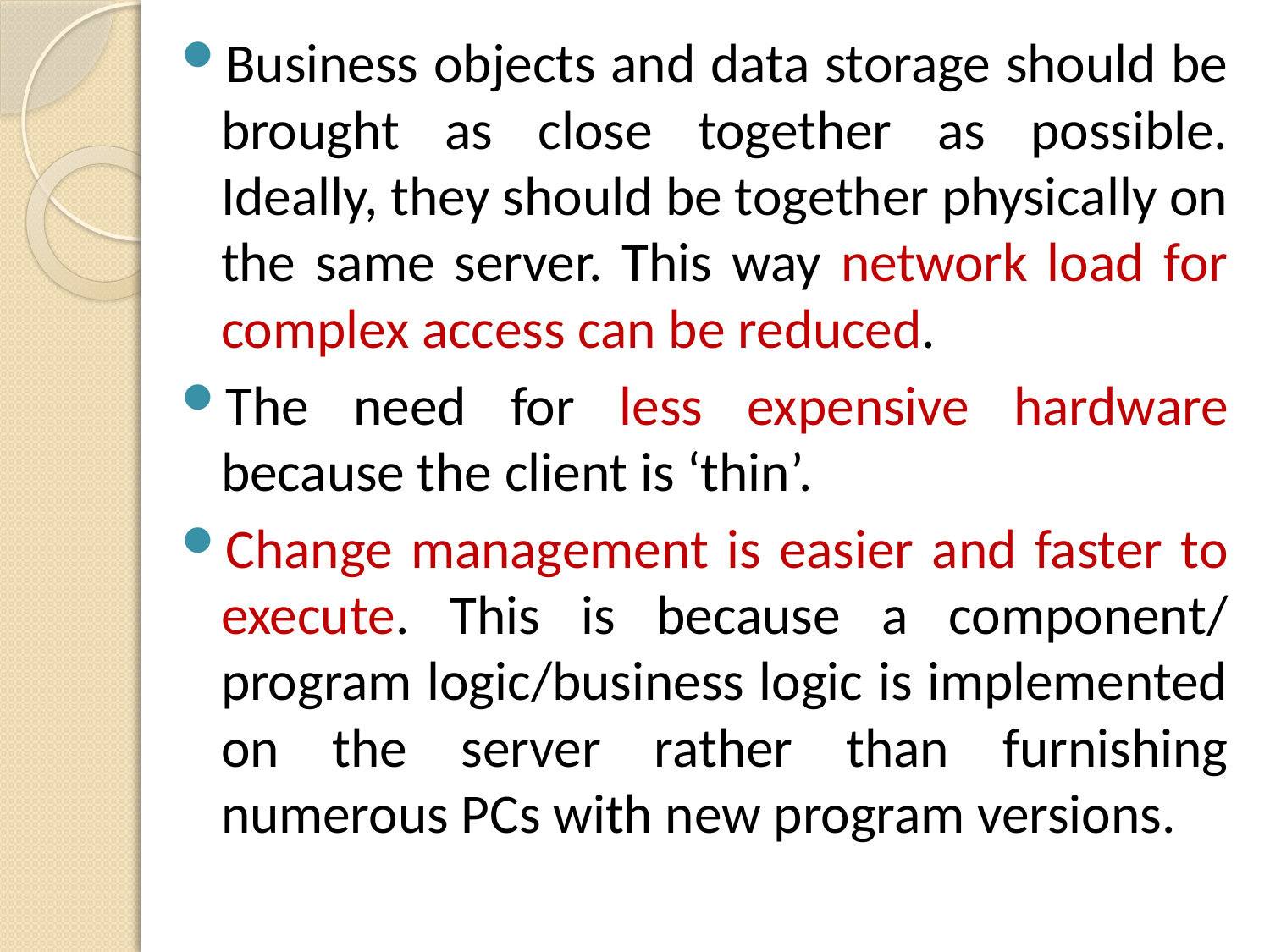

Business objects and data storage should be brought as close together as possible. Ideally, they should be together physically on the same server. This way network load for complex access can be reduced.
The need for less expensive hardware because the client is ‘thin’.
Change management is easier and faster to execute. This is because a component/ program logic/business logic is implemented on the server rather than furnishing numerous PCs with new program versions.